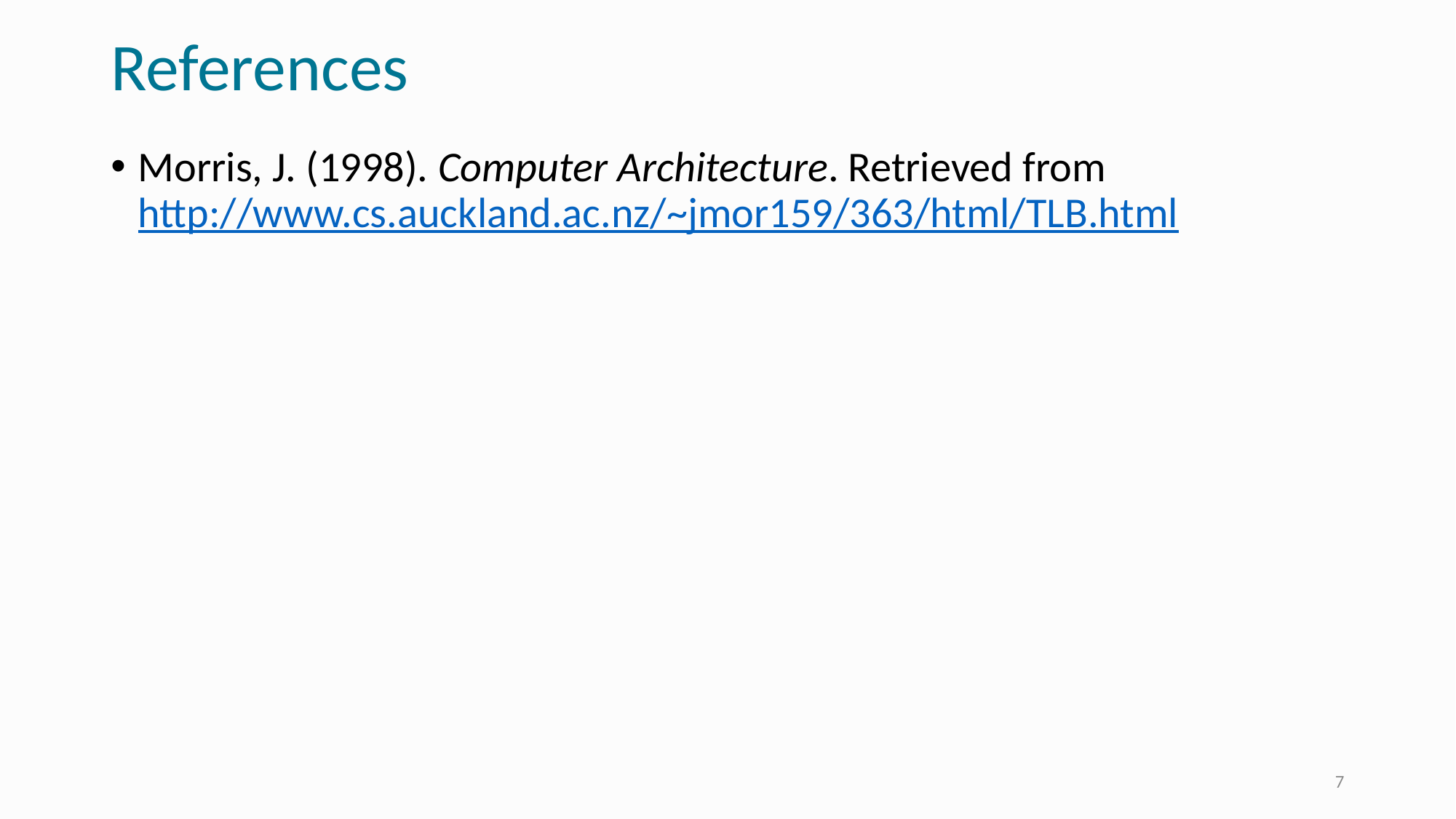

# References
Morris, J. (1998). Computer Architecture. Retrieved from http://www.cs.auckland.ac.nz/~jmor159/363/html/TLB.html

7